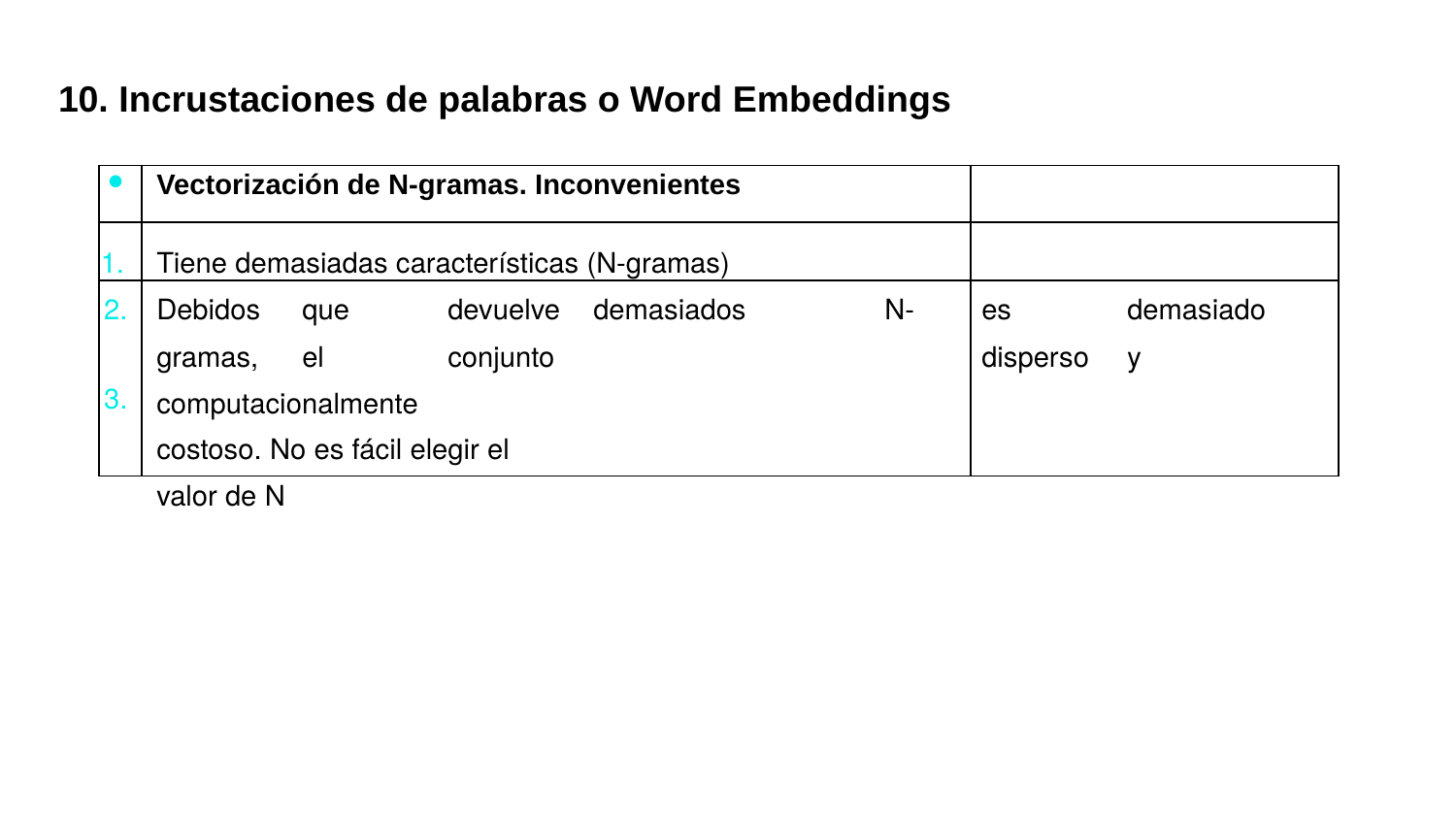

10. Incrustaciones de palabras o Word Embeddings
| ● | Vectorización de N-gramas. Inconvenientes |  |
| --- | --- | --- |
| 1. | Tiene demasiadas características (N-gramas) |  |
| 2. 3. | Debidos que devuelve demasiados N-gramas, el conjunto computacionalmente costoso. No es fácil elegir el valor de N | es demasiado disperso y |